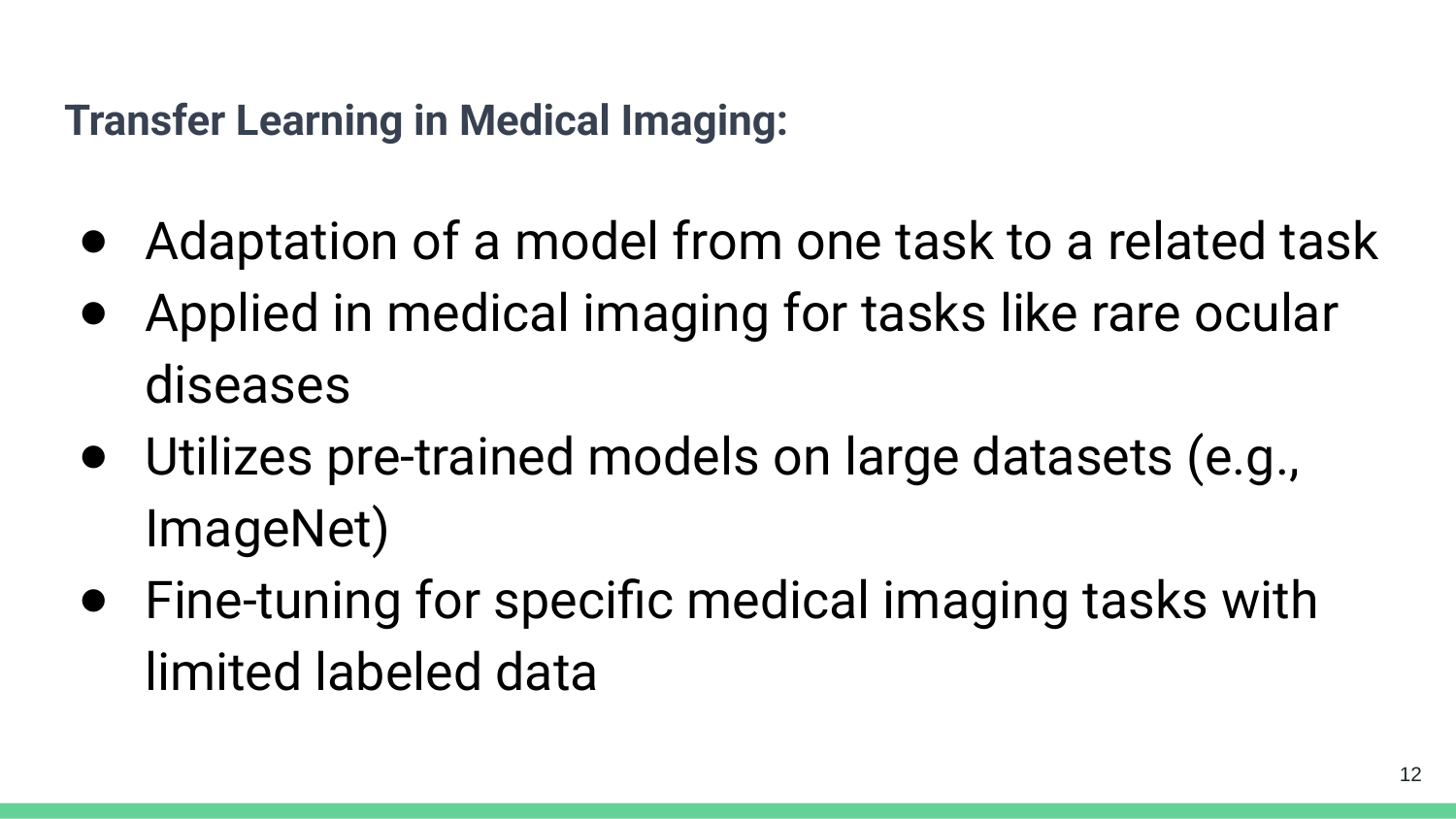

# Transfer Learning in Medical Imaging:

Adaptation of a model from one task to a related task
Applied in medical imaging for tasks like rare ocular diseases
Utilizes pre-trained models on large datasets (e.g., ImageNet)
Fine-tuning for specific medical imaging tasks with limited labeled data

12